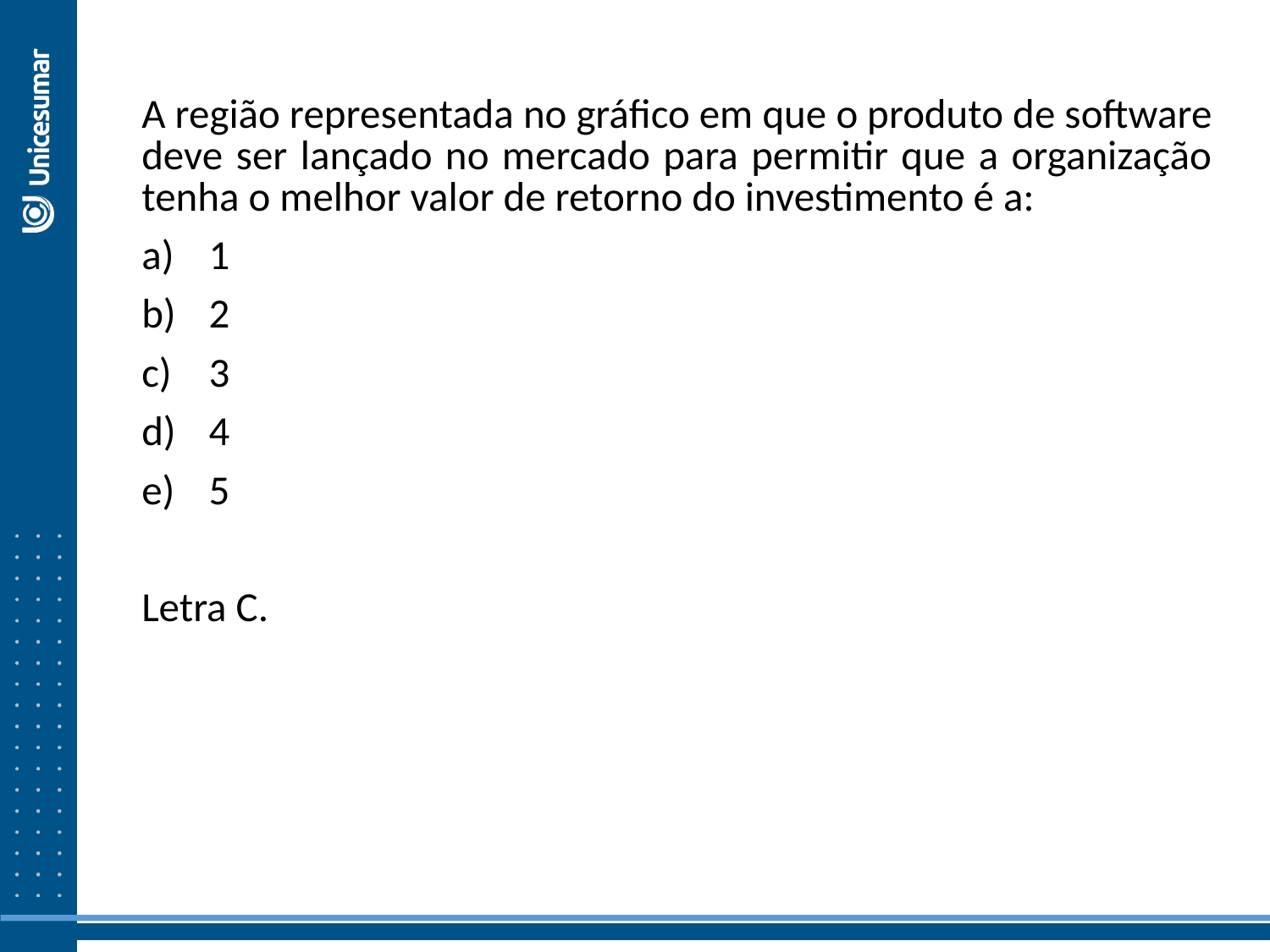

A região representada no gráfico em que o produto de software deve ser lançado no mercado para permitir que a organização tenha o melhor valor de retorno do investimento é a:
1
2
3
4
5

Letra C.